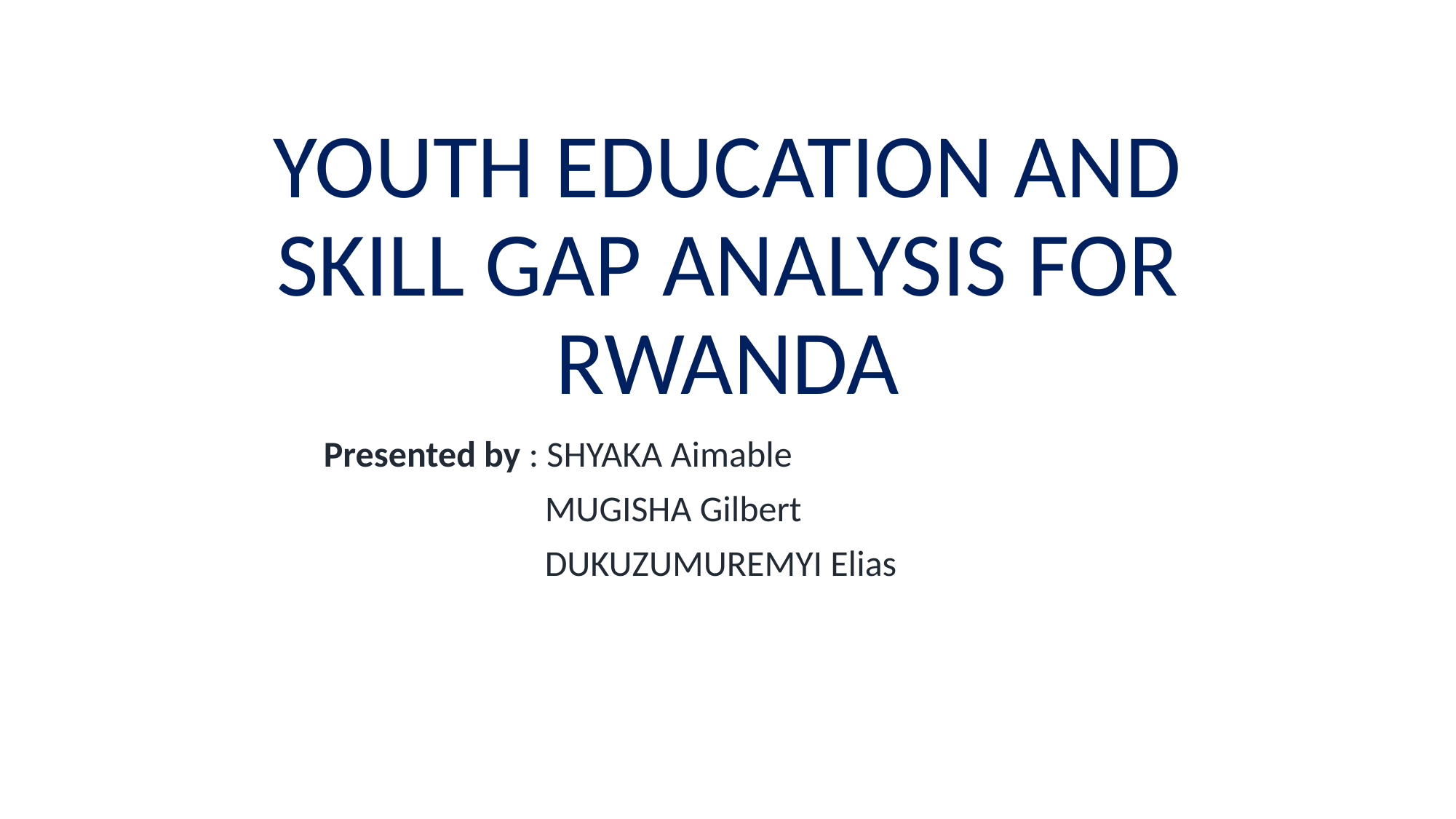

# YOUTH EDUCATION AND SKILL GAP ANALYSIS FOR RWANDA
                Presented by : SHYAKA Aimable
                                           MUGISHA Gilbert
                                           DUKUZUMUREMYI Elias